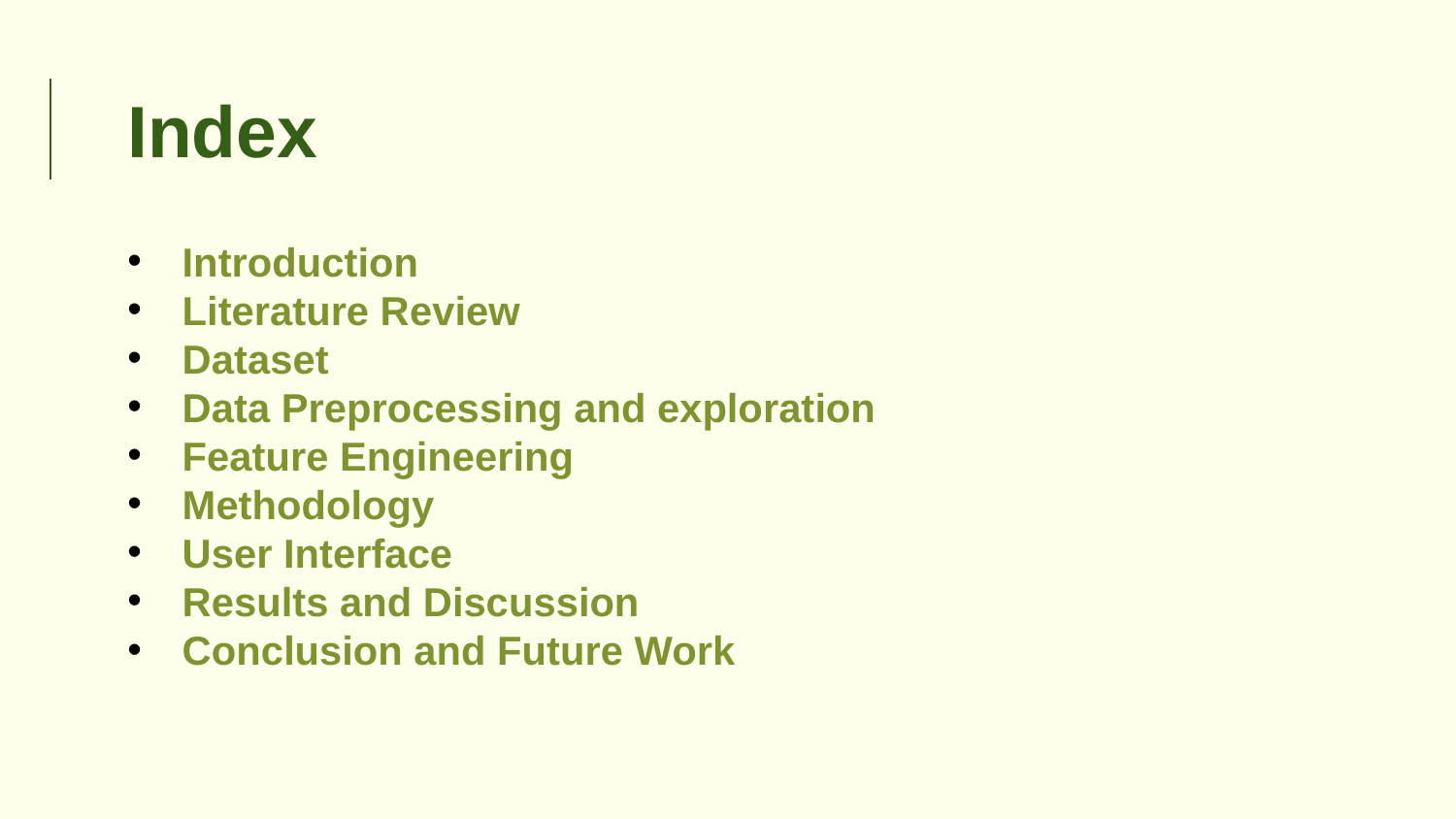

# Index
Introduction
Literature Review
Dataset
Data Preprocessing and exploration
Feature Engineering
Methodology
User Interface
Results and Discussion
Conclusion and Future Work